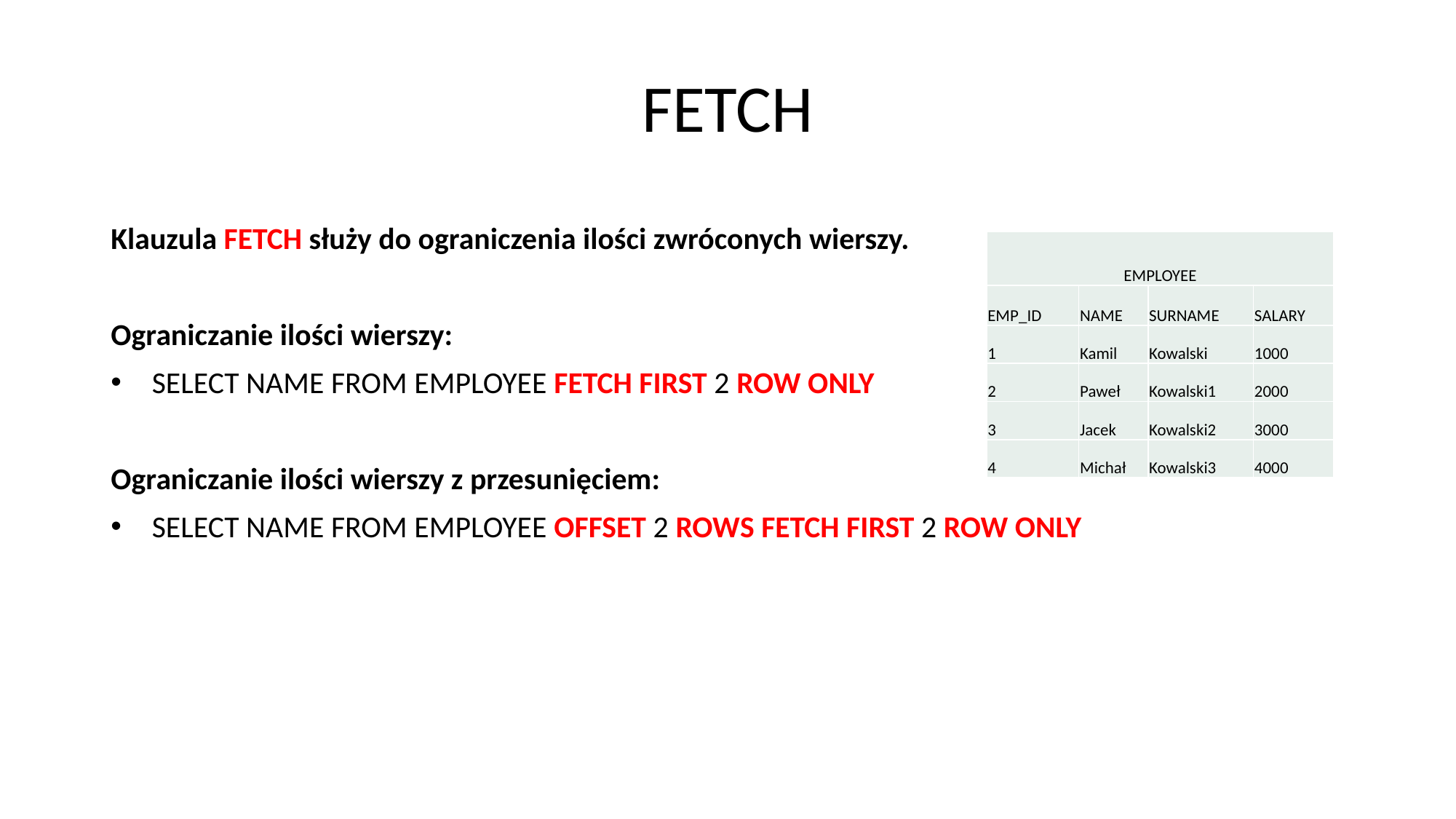

# FETCH
Klauzula FETCH służy do ograniczenia ilości zwróconych wierszy.

Ograniczanie ilości wierszy:
SELECT NAME FROM EMPLOYEE FETCH FIRST 2 ROW ONLY

Ograniczanie ilości wierszy z przesunięciem:
SELECT NAME FROM EMPLOYEE OFFSET 2 ROWS FETCH FIRST 2 ROW ONLY

| EMPLOYEE |  |  |  |
| --- | --- | --- | --- |
| EMP\_ID | NAME | SURNAME | SALARY |
| 1 | Kamil | Kowalski | 1000 |
| 2 | Paweł | Kowalski1 | 2000 |
| 3 | Jacek | Kowalski2 | 3000 |
| 4 | Michał | Kowalski3 | 4000 |